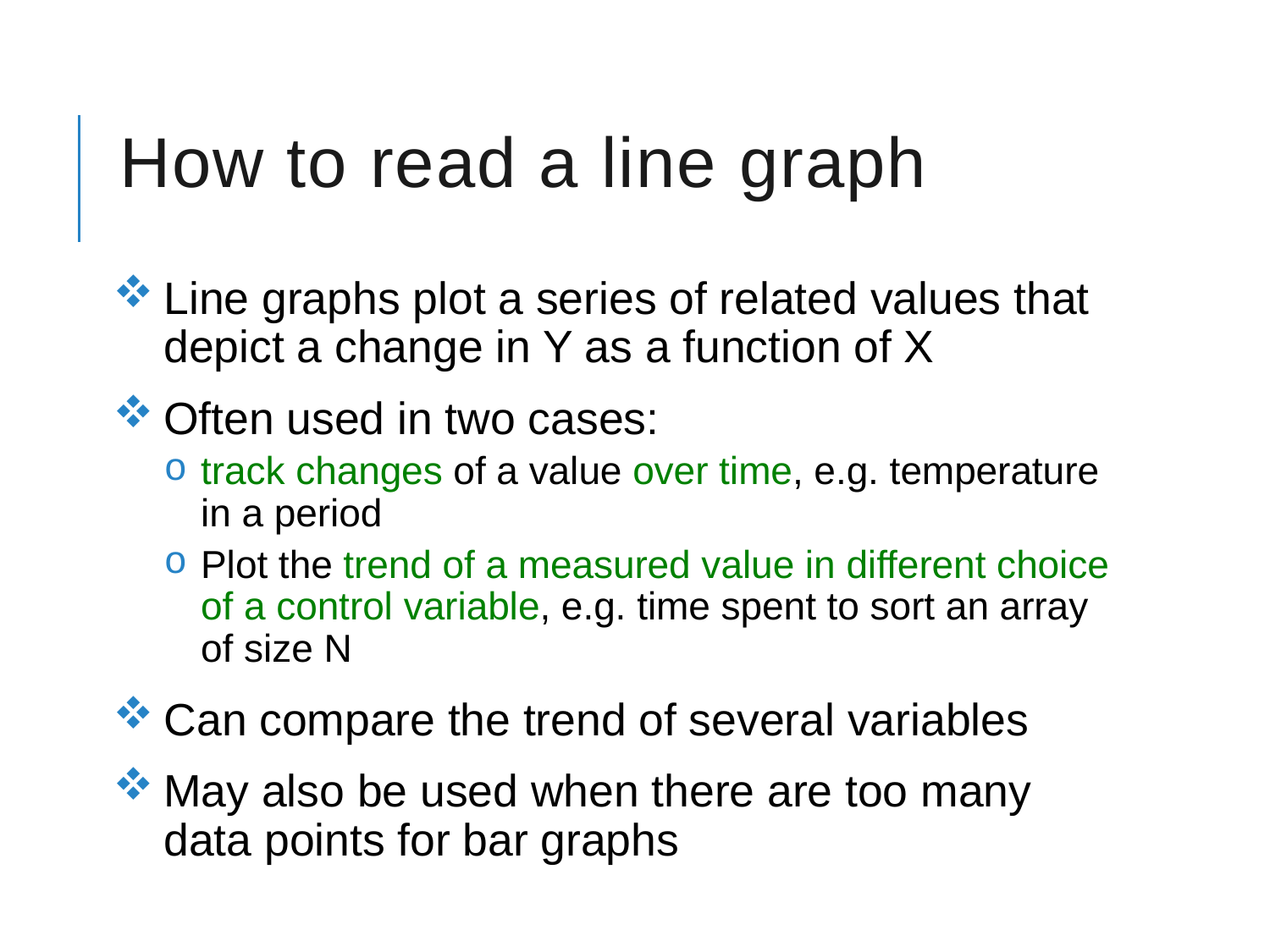

# How to read a line graph
Line graphs plot a series of related values that depict a change in Y as a function of X
Often used in two cases:
track changes of a value over time, e.g. temperature in a period
Plot the trend of a measured value in different choice of a control variable, e.g. time spent to sort an array of size N
Can compare the trend of several variables
May also be used when there are too many data points for bar graphs